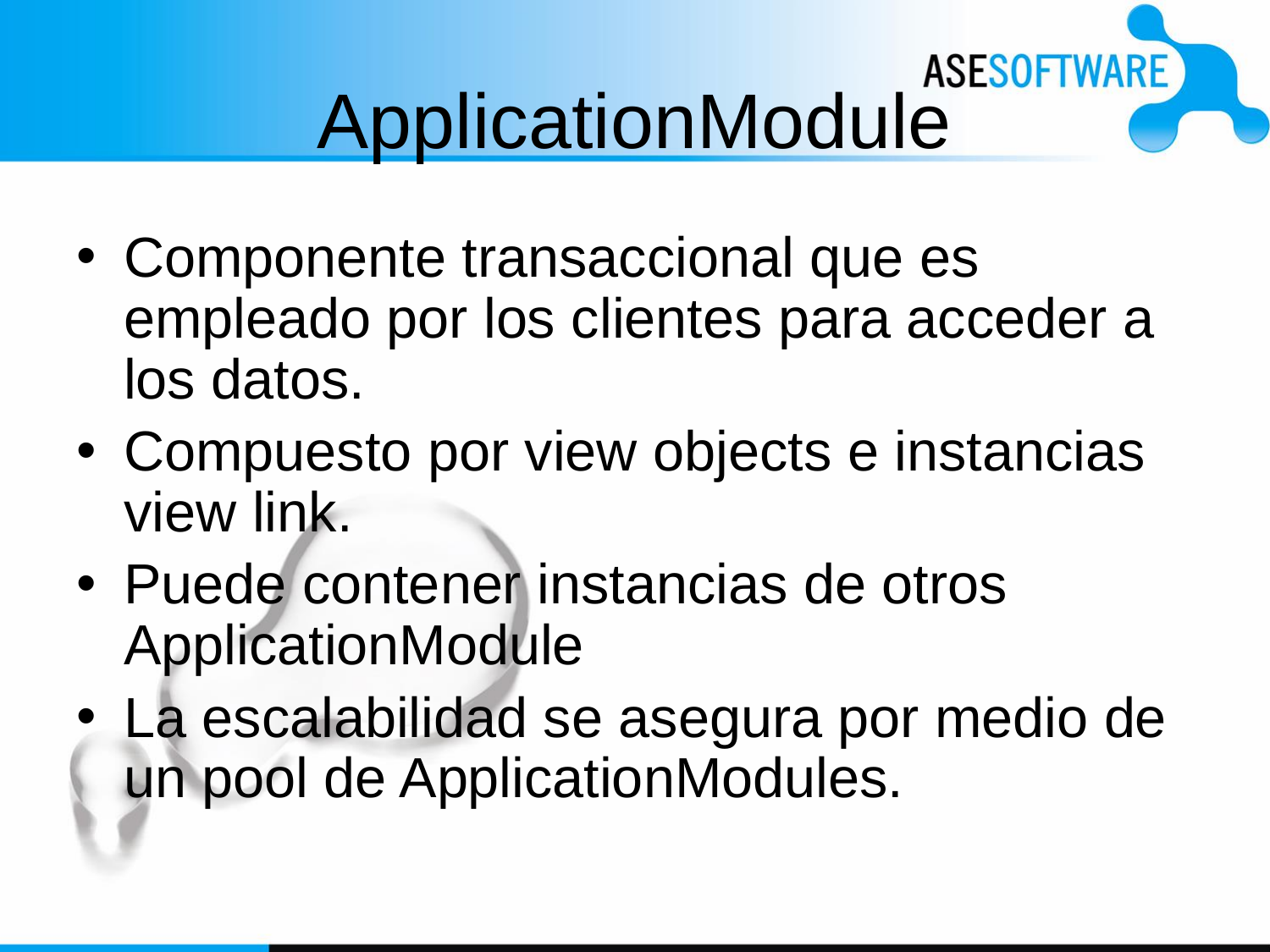

# ApplicationModule
Componente transaccional que es empleado por los clientes para acceder a los datos.
Compuesto por view objects e instancias view link.
Puede contener instancias de otros ApplicationModule
La escalabilidad se asegura por medio de un pool de ApplicationModules.